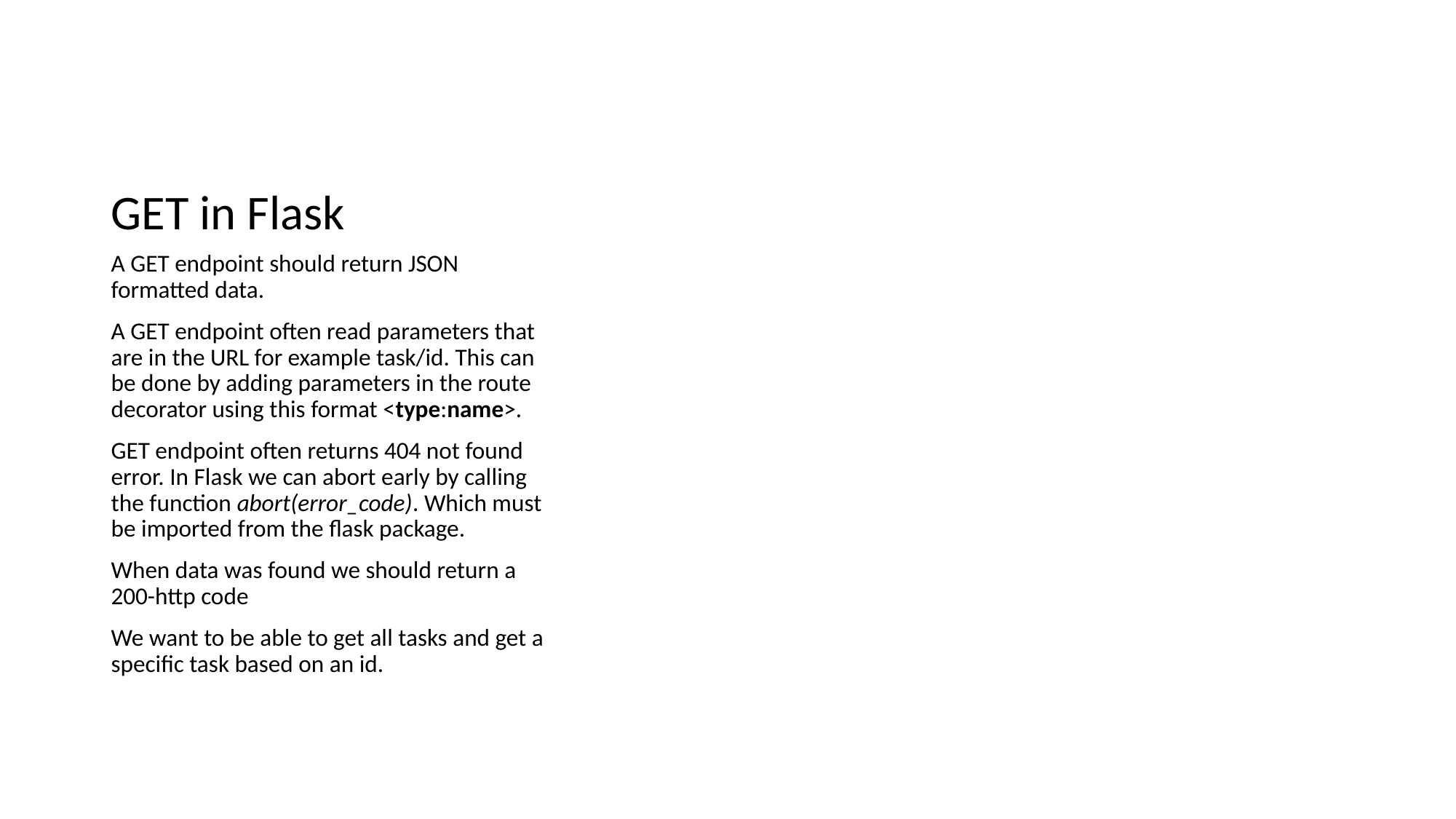

# GET in Flask

A GET endpoint should return JSON formatted data.
A GET endpoint often read parameters that are in the URL for example task/id. This can be done by adding parameters in the route decorator using this format <type:name>.
GET endpoint often returns 404 not found error. In Flask we can abort early by calling the function abort(error_code). Which must be imported from the flask package.
When data was found we should return a 200-http code
We want to be able to get all tasks and get a specific task based on an id.